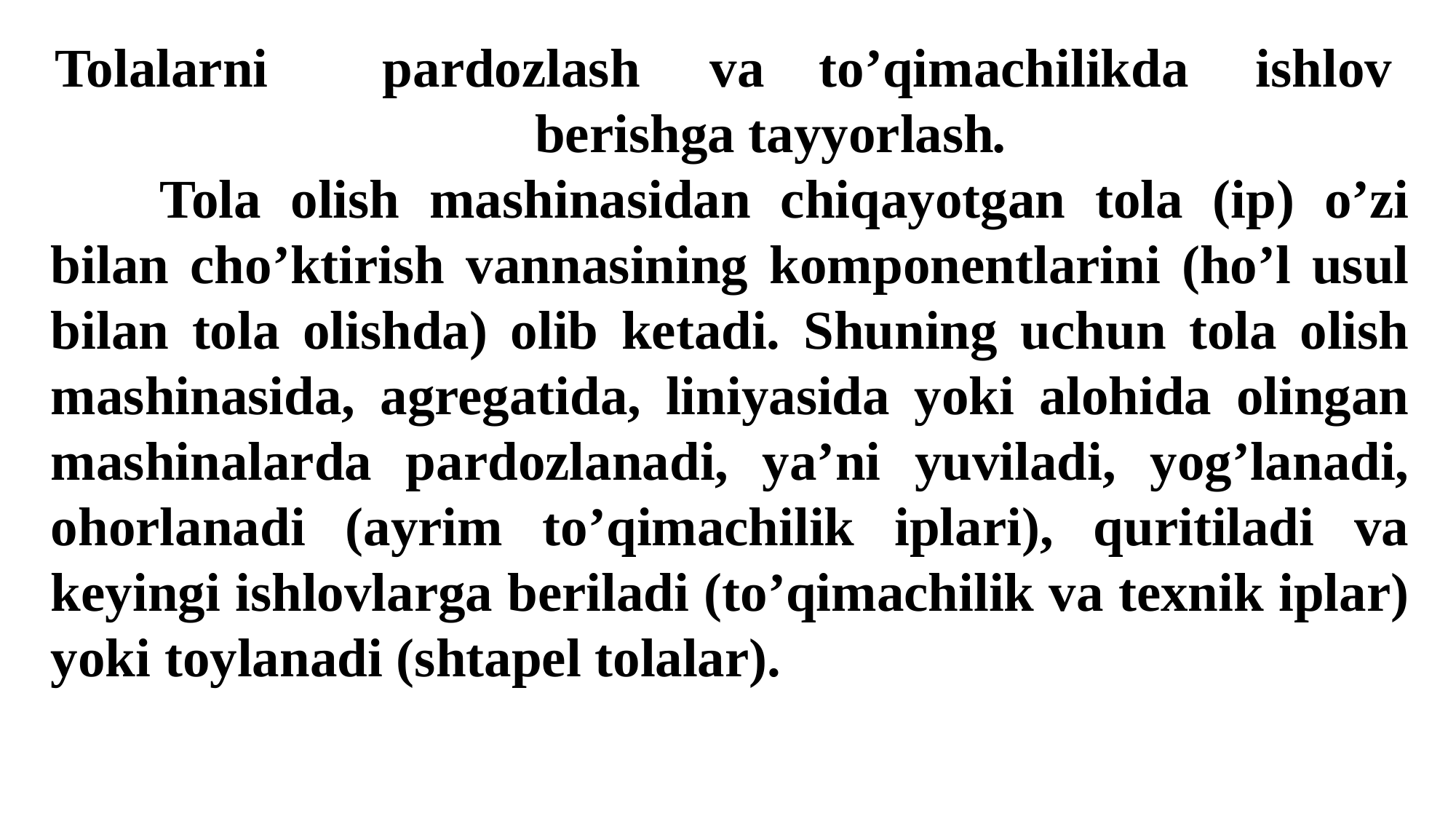

Tolalarni 	pardozlash 	va 	to’qimachilikda 	ishlov 	berishga tayyorlash.
	Tola olish mashinasidan chiqayotgan tola (ip) o’zi bilan cho’ktirish vannasining komponentlarini (ho’l usul bilan tola olishda) olib ketadi. Shuning uchun tola olish mashinasida, agregatida, liniyasida yoki alohida olingan mashinalarda pardozlanadi, ya’ni yuviladi, yog’lanadi, ohorlanadi (ayrim to’qimachilik iplari), quritiladi va keyingi ishlovlarga beriladi (to’qimachilik va texnik iplar) yoki toylanadi (shtapel tolalar).